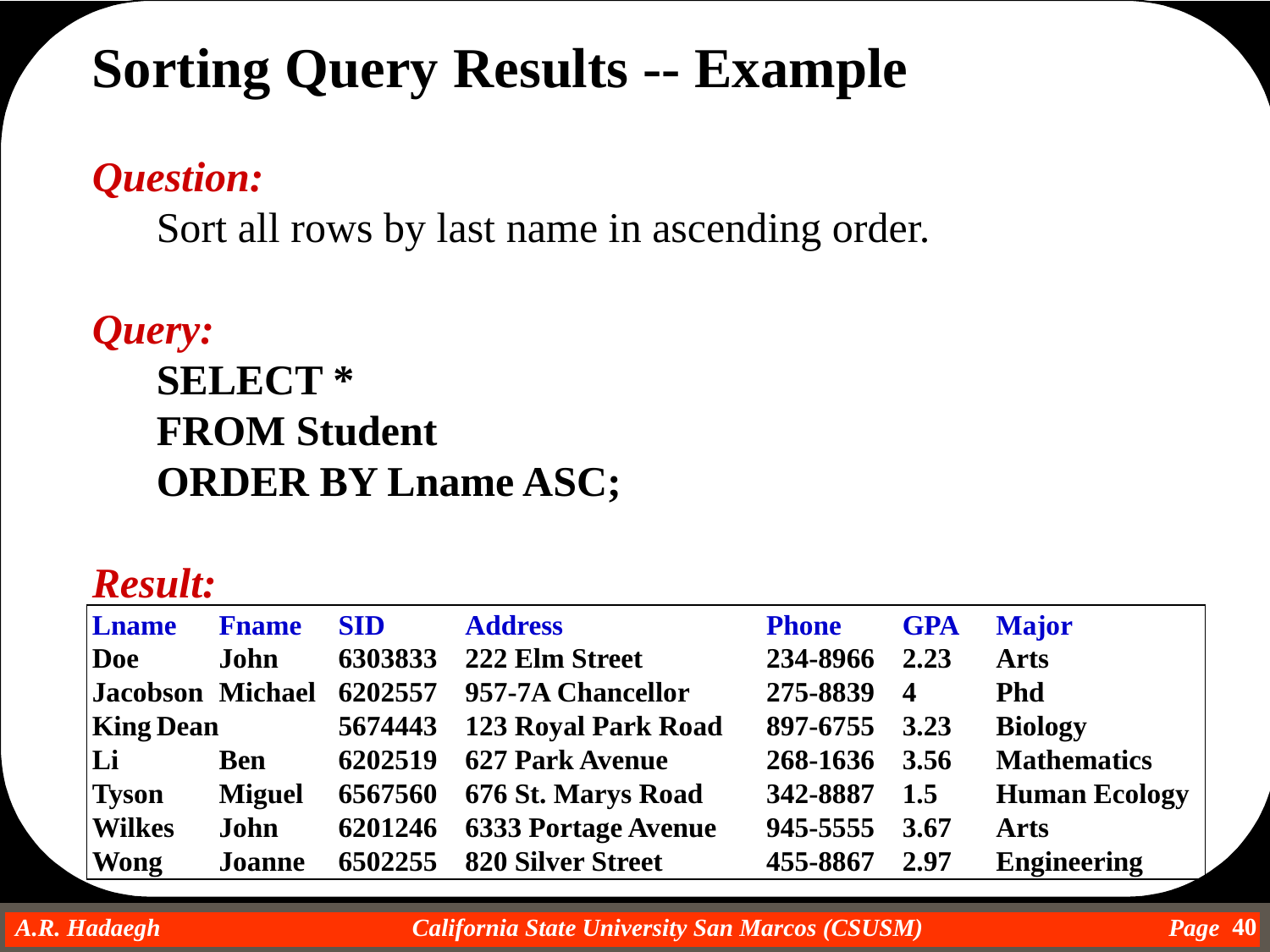

Sorting Query Results -- Example

Question:
	Sort all rows by last name in ascending order.

Query:
	SELECT *
	FROM Student
	ORDER BY Lname ASC;

Result:
Lname	Fname	SID	Address	Phone	GPA	Major
Doe		John	6303833	222 Elm Street	234-8966	2.23	Arts
Jacobson	Michael	6202557	957-7A Chancellor	275-8839	4	Phd
King	Dean	5674443	123 Royal Park Road	897-6755	3.23	Biology
Li		Ben	6202519	627 Park Avenue	268-1636	3.56	Mathematics
Tyson	Miguel	6567560	676 St. Marys Road	342-8887	1.5	Human Ecology
Wilkes	John	6201246	6333 Portage Avenue	945-5555	3.67	Arts
Wong	Joanne	6502255	820 Silver Street	455-8867	2.97	Engineering

40